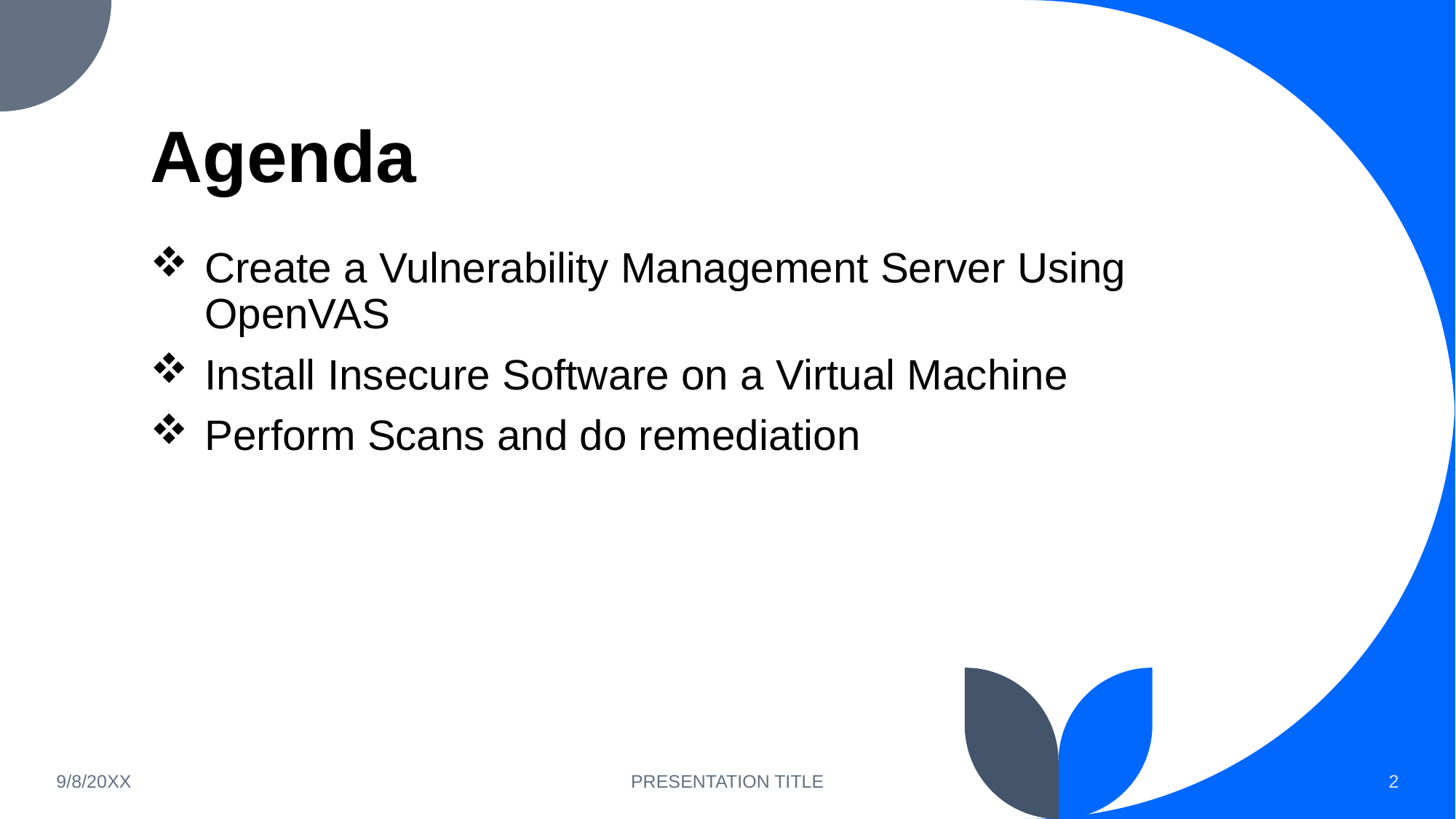

# Agenda
Create a Vulnerability Management Server Using OpenVAS
Install Insecure Software on a Virtual Machine
Perform Scans and do remediation

9/8/20XX
PRESENTATION TITLE
2